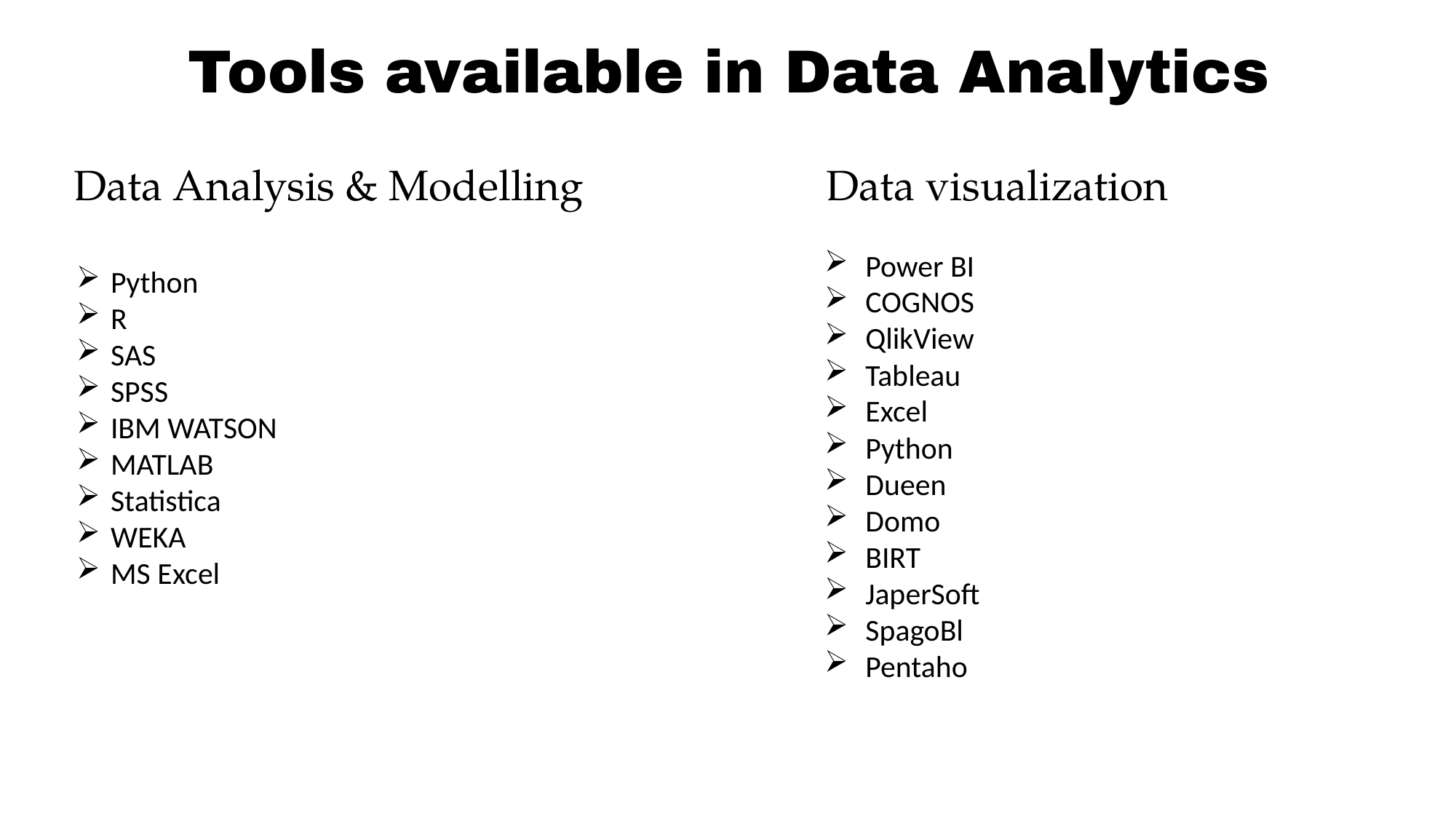

Tools available in Data Analytics
Data Analysis & Modelling
Data visualization
Power BI
COGNOS
QlikView
Tableau
Excel
Python
Dueen
Domo
BIRT
JaperSoft
SpagoBl
Pentaho
Python
R
SAS
SPSS
IBM WATSON
MATLAB
Statistica
WEKA
MS Excel